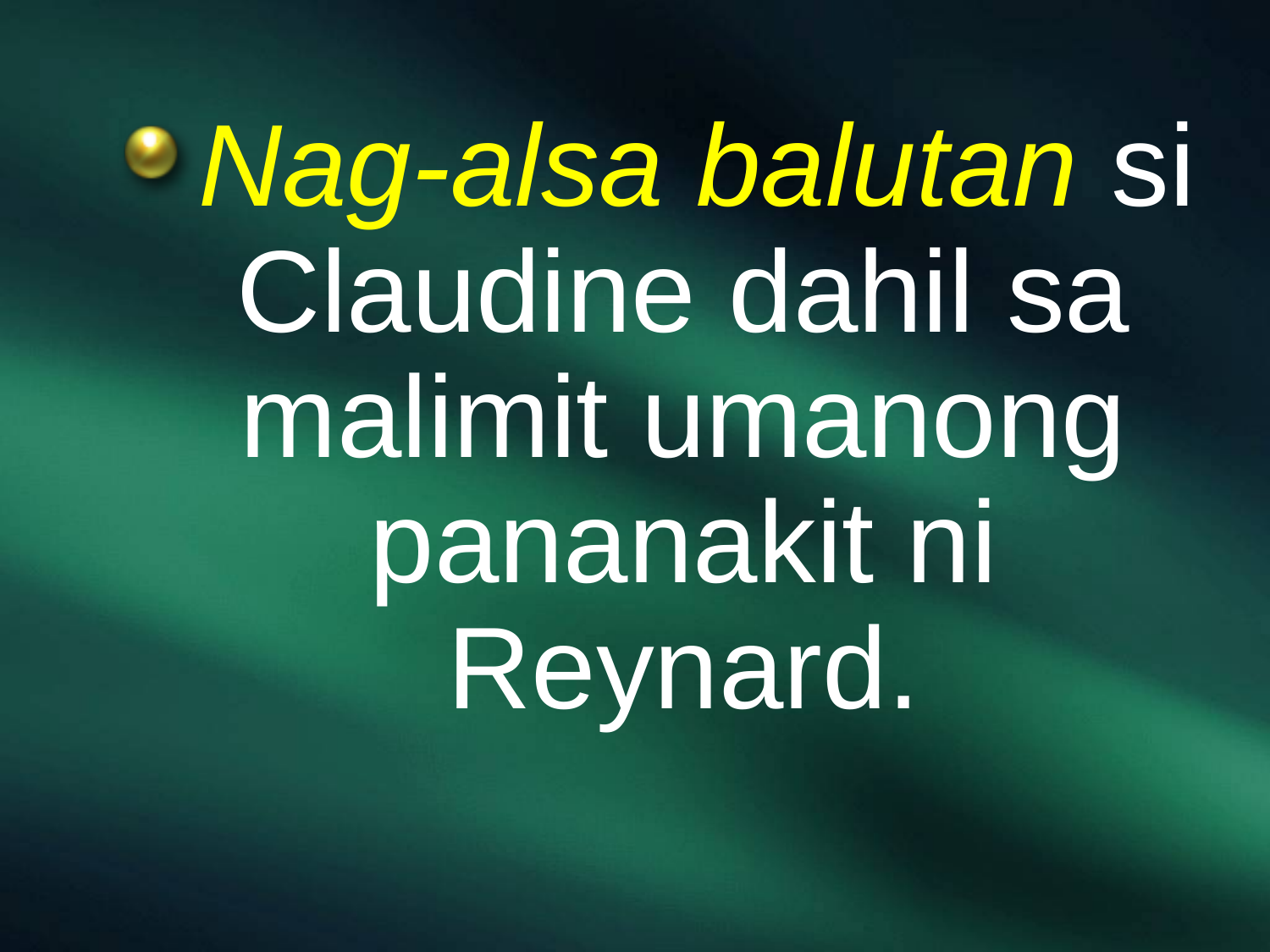

Nag-alsa balutan si Claudine dahil sa malimit umanong pananakit ni Reynard.